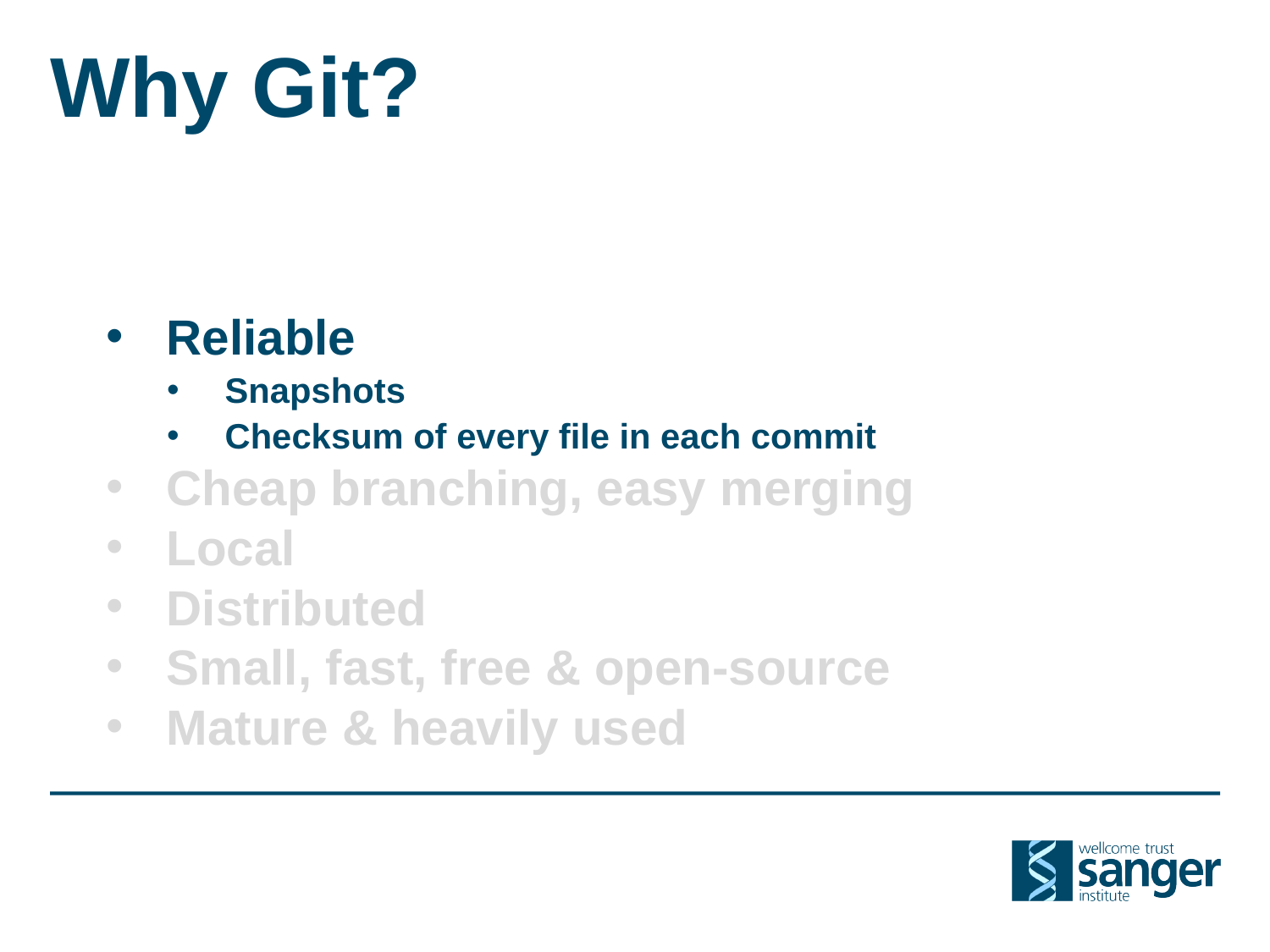

# Why Git?
Reliable
Snapshots
Checksum of every file in each commit
Cheap branching, easy merging
Local
Distributed
Small, fast, free & open-source
Mature & heavily used